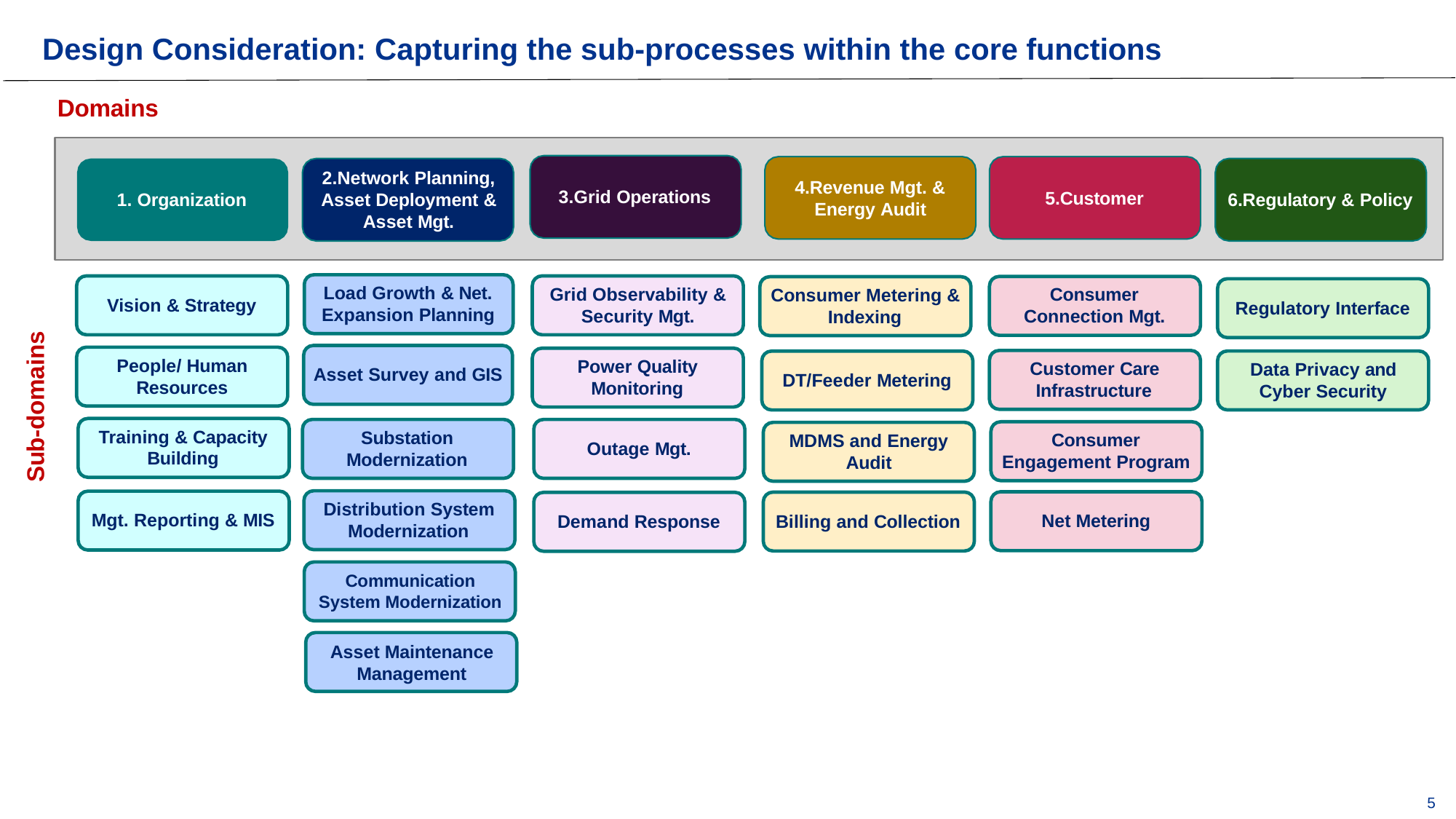

# Design Consideration: Capturing the sub-processes within the core functions

Domains

2.Network Planning, Asset Deployment & Asset Mgt.
4.Revenue Mgt. & Energy Audit
3.Grid Operations
5.Customer
1. Organization
6.Regulatory & Policy

Load Growth & Net.
Expansion Planning
Grid Observability &
Security Mgt.
Consumer Connection Mgt.
Consumer Metering & Indexing
Vision & Strategy
Regulatory Interface
Sub-domains

People/ Human
Resources
Power Quality Monitoring
Customer Care Infrastructure
Data Privacy and Cyber Security
Asset Survey and GIS
DT/Feeder Metering

Training & Capacity Building
Substation Modernization
Consumer Engagement Program
MDMS and Energy Audit
Outage Mgt.

Distribution System Modernization
Mgt. Reporting & MIS
Net Metering
Billing and Collection
Demand Response

Communication System Modernization

Asset Maintenance Management

5